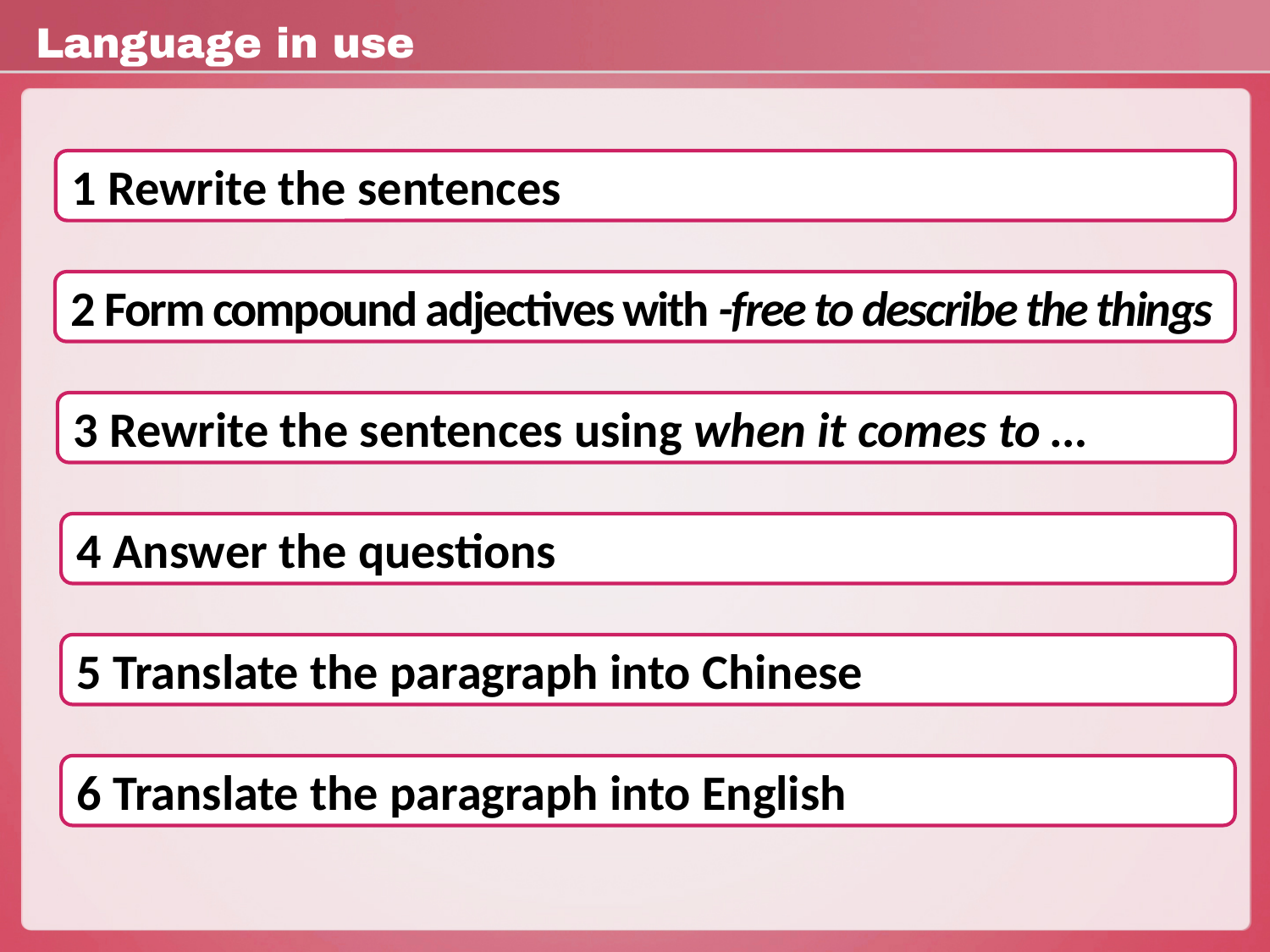

Language in use
1 Rewrite the sentences
2 Form compound adjectives with -free to describe the things
3 Rewrite the sentences using when it comes to …
4 Answer the questions
5 Translate the paragraph into Chinese
6 Translate the paragraph into English